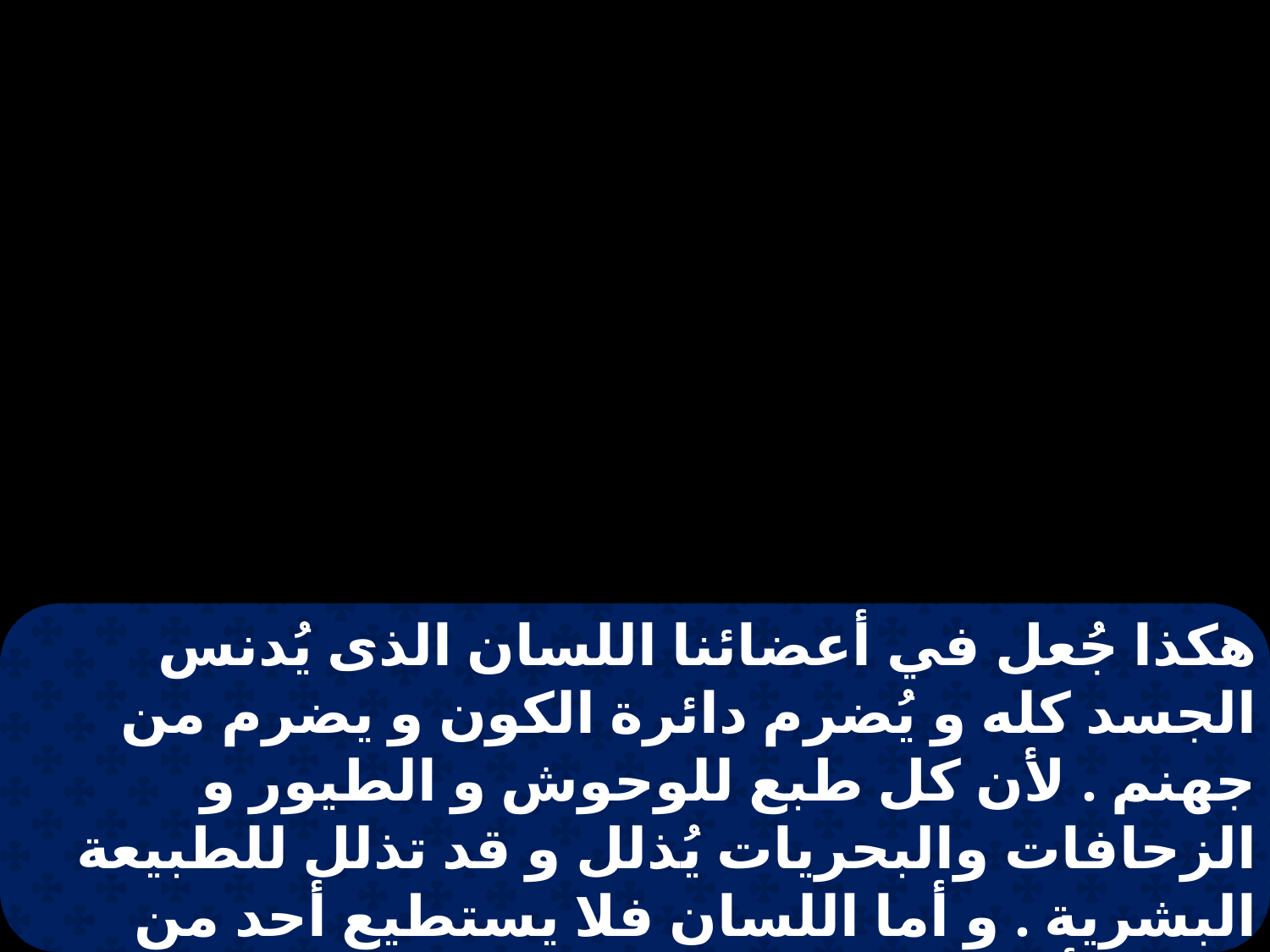

هكذا جُعل في أعضائنا اللسان الذى يُدنس الجسد كله و يُضرم دائرة الكون و يضرم من جهنم . لأن كل طبع للوحوش و الطيور و الزحافات والبحريات يُذلل و قد تذلل للطبيعة البشرية . و أما اللسان فلا يستطيع أحد من الناس أن يُذلله .